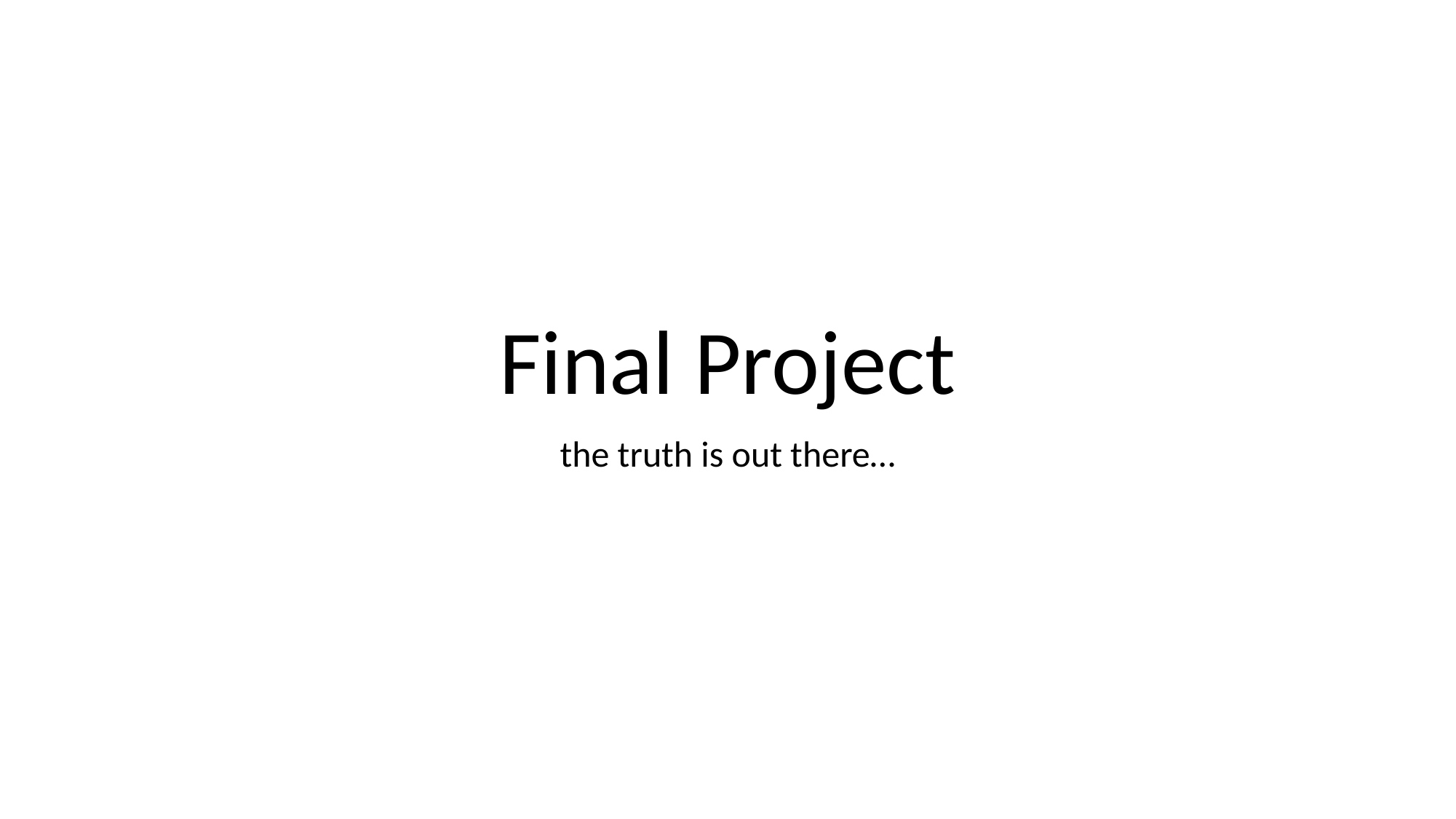

# Final Project
the truth is out there…